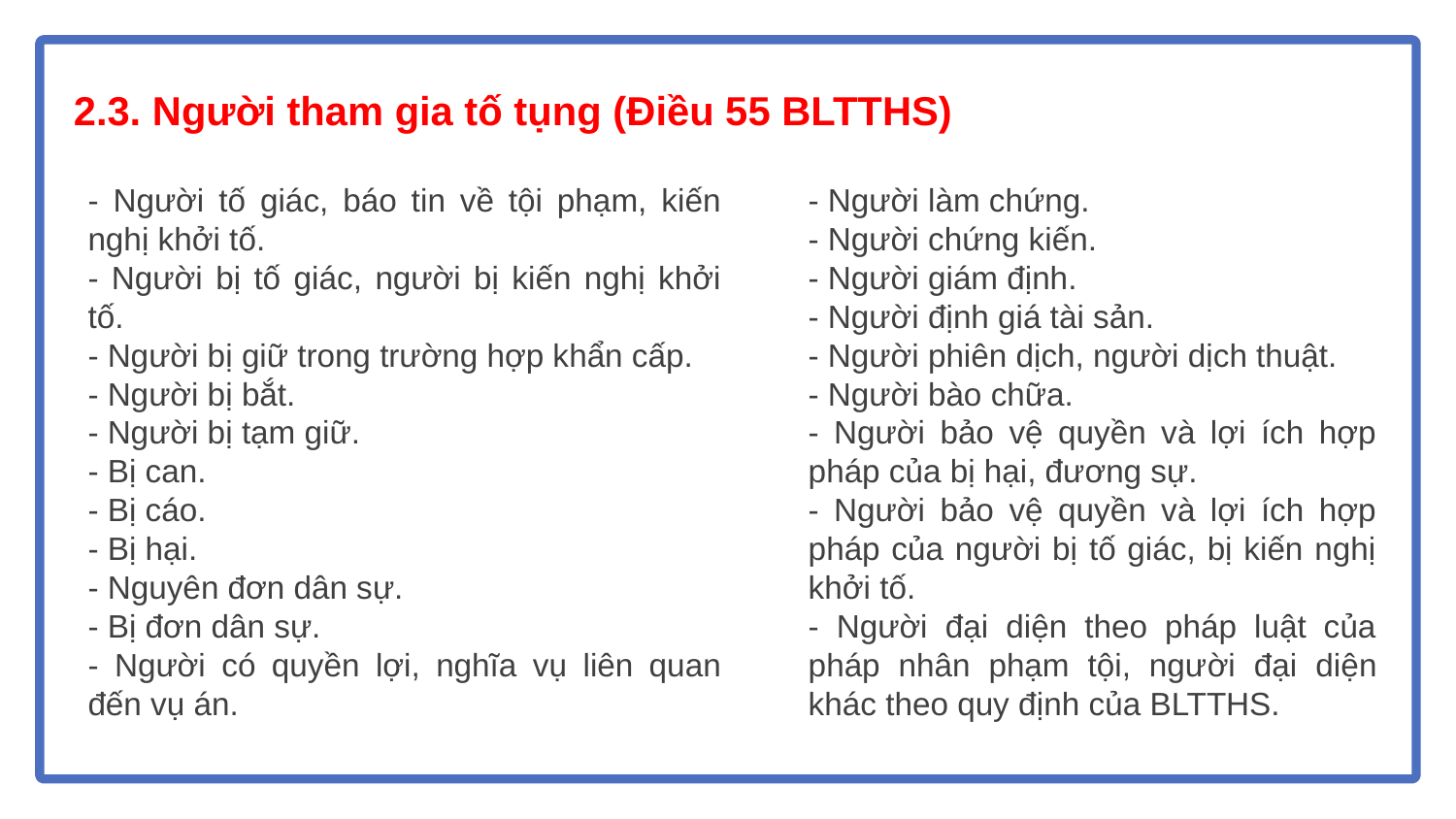

# 2.3. Người tham gia tố tụng (Điều 55 BLTTHS)
- Người làm chứng.
- Người chứng kiến.
- Người giám định.
- Người định giá tài sản.
- Người phiên dịch, người dịch thuật.
- Người bào chữa.
- Người bảo vệ quyền và lợi ích hợp pháp của bị hại, đương sự.
- Người bảo vệ quyền và lợi ích hợp pháp của người bị tố giác, bị kiến nghị khởi tố.
- Người đại diện theo pháp luật của pháp nhân phạm tội, người đại diện khác theo quy định của BLTTHS.
- Người tố giác, báo tin về tội phạm, kiến nghị khởi tố.
- Người bị tố giác, người bị kiến nghị khởi tố.
- Người bị giữ trong trường hợp khẩn cấp.
- Người bị bắt.
- Người bị tạm giữ.
- Bị can.
- Bị cáo.
- Bị hại.
- Nguyên đơn dân sự.
- Bị đơn dân sự.
- Người có quyền lợi, nghĩa vụ liên quan đến vụ án.